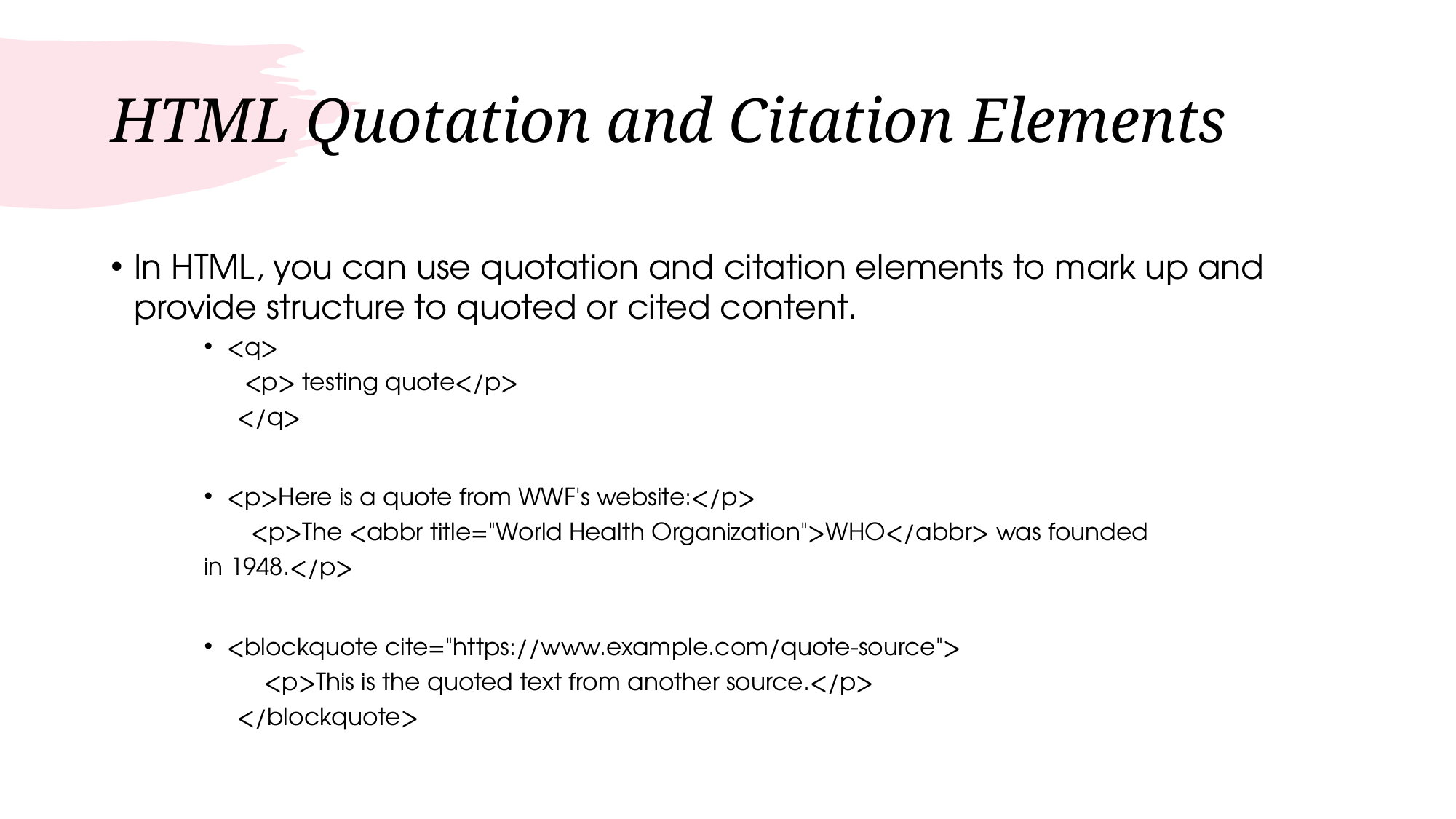

# HTML Quotation and Citation Elements
In HTML, you can use quotation and citation elements to mark up and provide structure to quoted or cited content.
<q>
      <p> testing quote</p>
     </q>

<p>Here is a quote from WWF's website:</p>
       <p>The <abbr title="World Health Organization">WHO</abbr> was founded
in 1948.</p>

<blockquote cite="https://www.example.com/quote-source">
         <p>This is the quoted text from another source.</p>
     </blockquote>